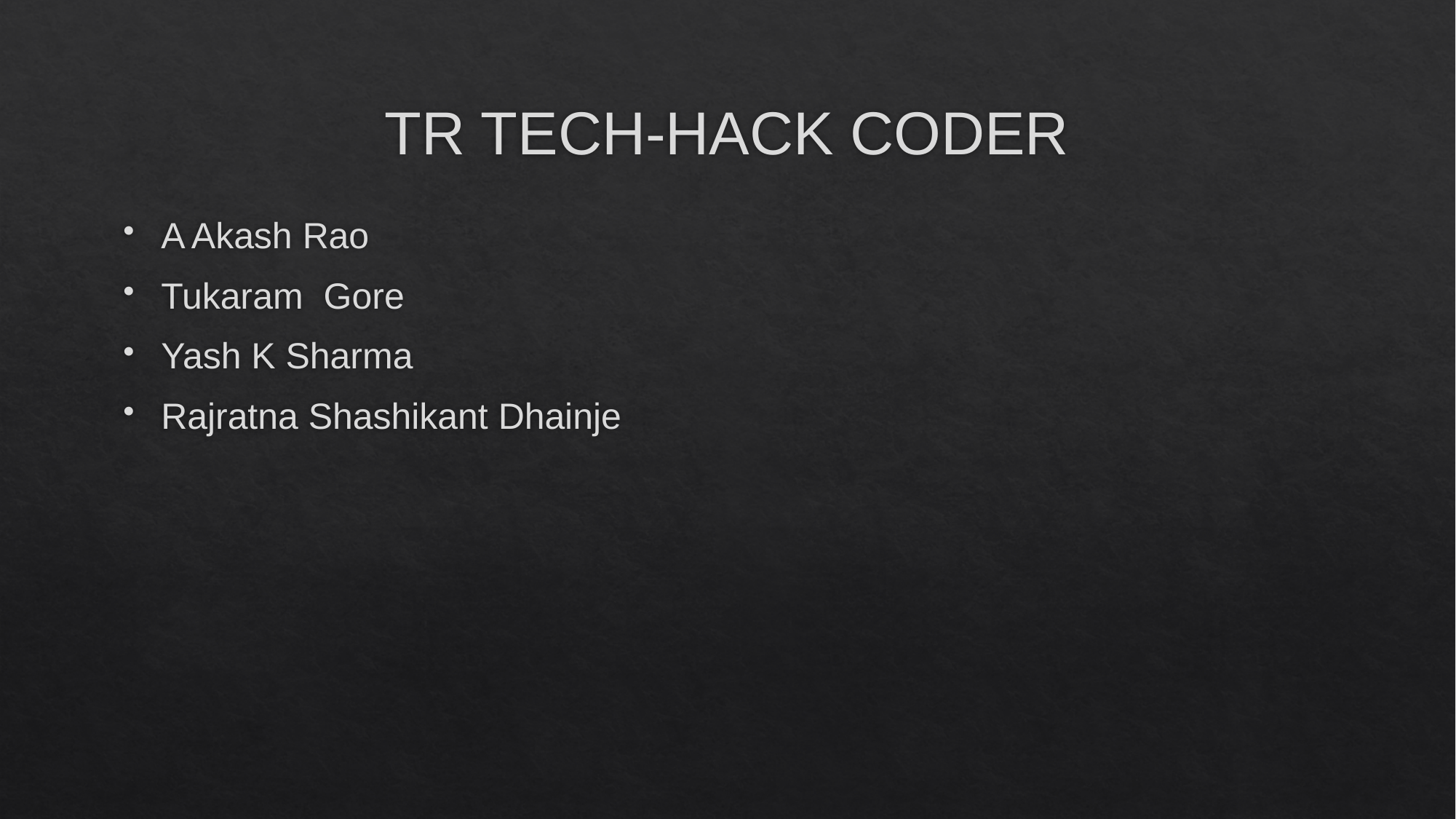

# TR TECH-HACK CODER
A Akash Rao
Tukaram  Gore
Yash K Sharma
Rajratna Shashikant Dhainje